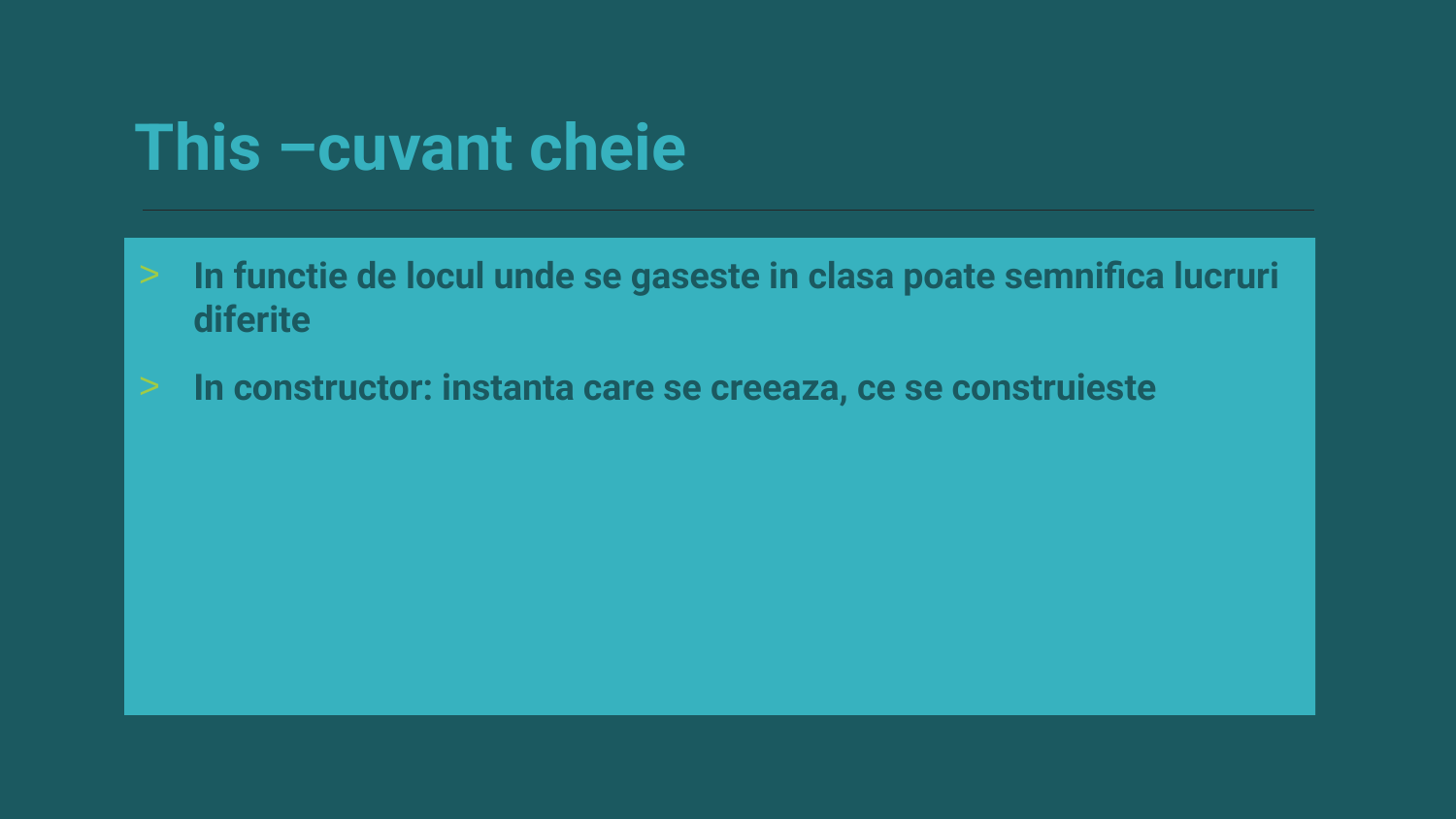

This –cuvant cheie
# In functie de locul unde se gaseste in clasa poate semnifica lucruri diferite
In constructor: instanta care se creeaza, ce se construieste